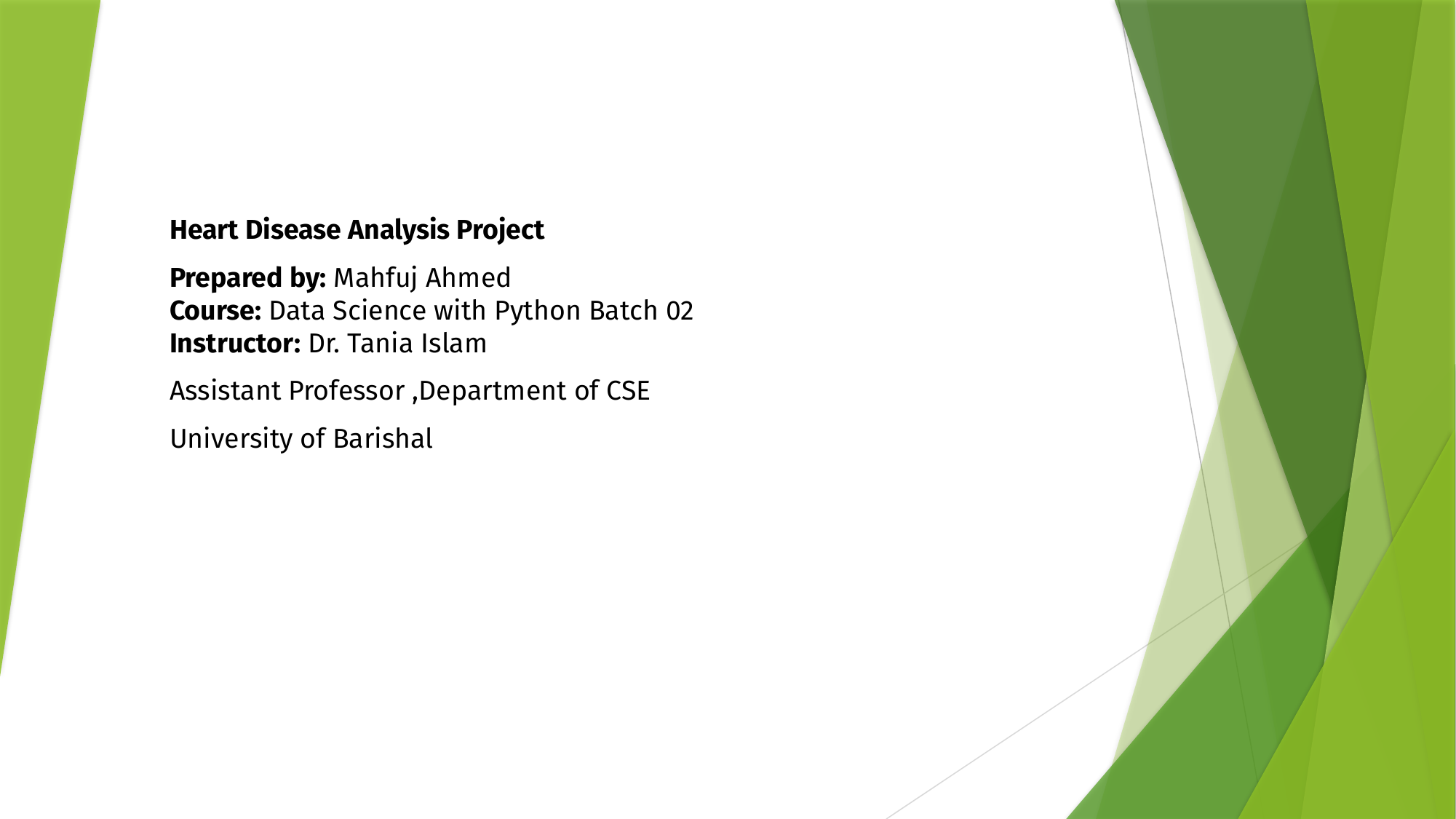

Heart Disease Analysis Project
Prepared by: Mahfuj Ahmed
Course: Data Science with Python Batch 02
Instructor: Dr. Tania Islam
Assistant Professor ,Department of CSE
University of Barishal